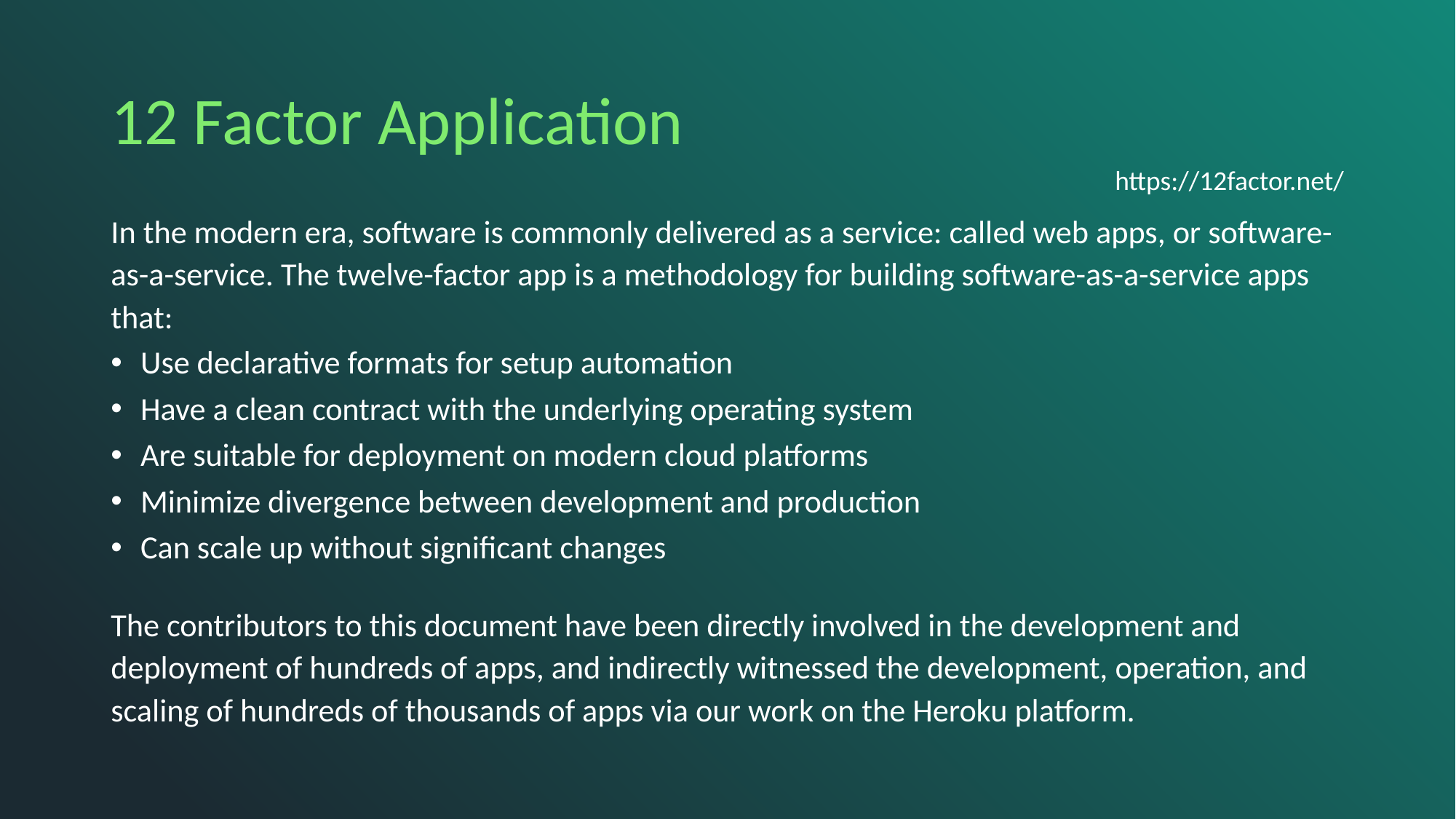

# 12 Factor Application
https://12factor.net/
In the modern era, software is commonly delivered as a service: called web apps, or software-as-a-service. The twelve-factor app is a methodology for building software-as-a-service apps that:
Use declarative formats for setup automation
Have a clean contract with the underlying operating system
Are suitable for deployment on modern cloud platforms
Minimize divergence between development and production
Can scale up without significant changes
The contributors to this document have been directly involved in the development and deployment of hundreds of apps, and indirectly witnessed the development, operation, and scaling of hundreds of thousands of apps via our work on the Heroku platform.